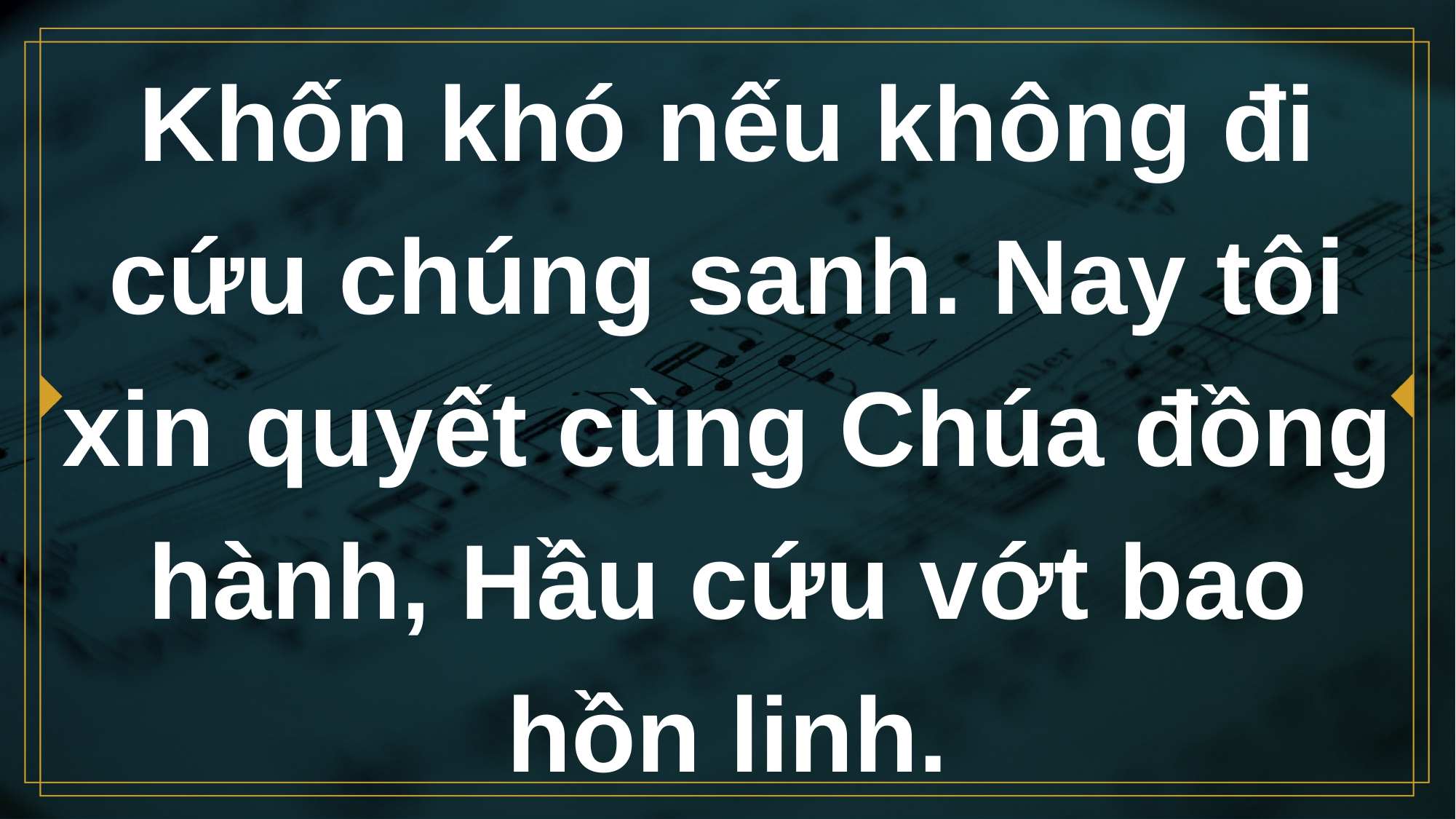

# Khốn khó nếu không đi cứu chúng sanh. Nay tôi xin quyết cùng Chúa đồng hành, Hầu cứu vớt bao hồn linh.